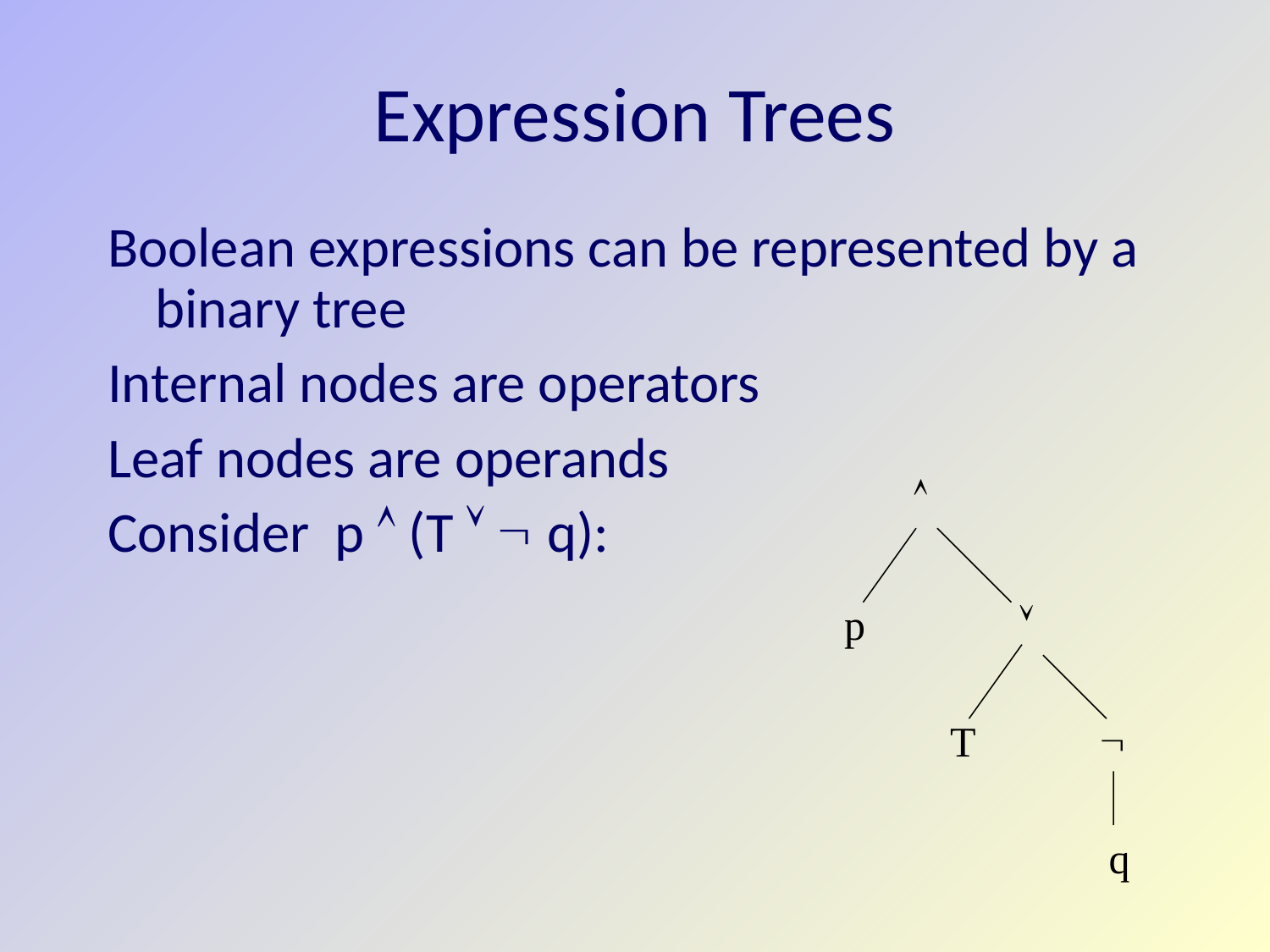

# Expression Trees
Boolean expressions can be represented by a binary tree
Internal nodes are operators
Leaf nodes are operands
Consider  p ∧ (T ∨ ¬ q):

∧

p
∨

T
¬
q